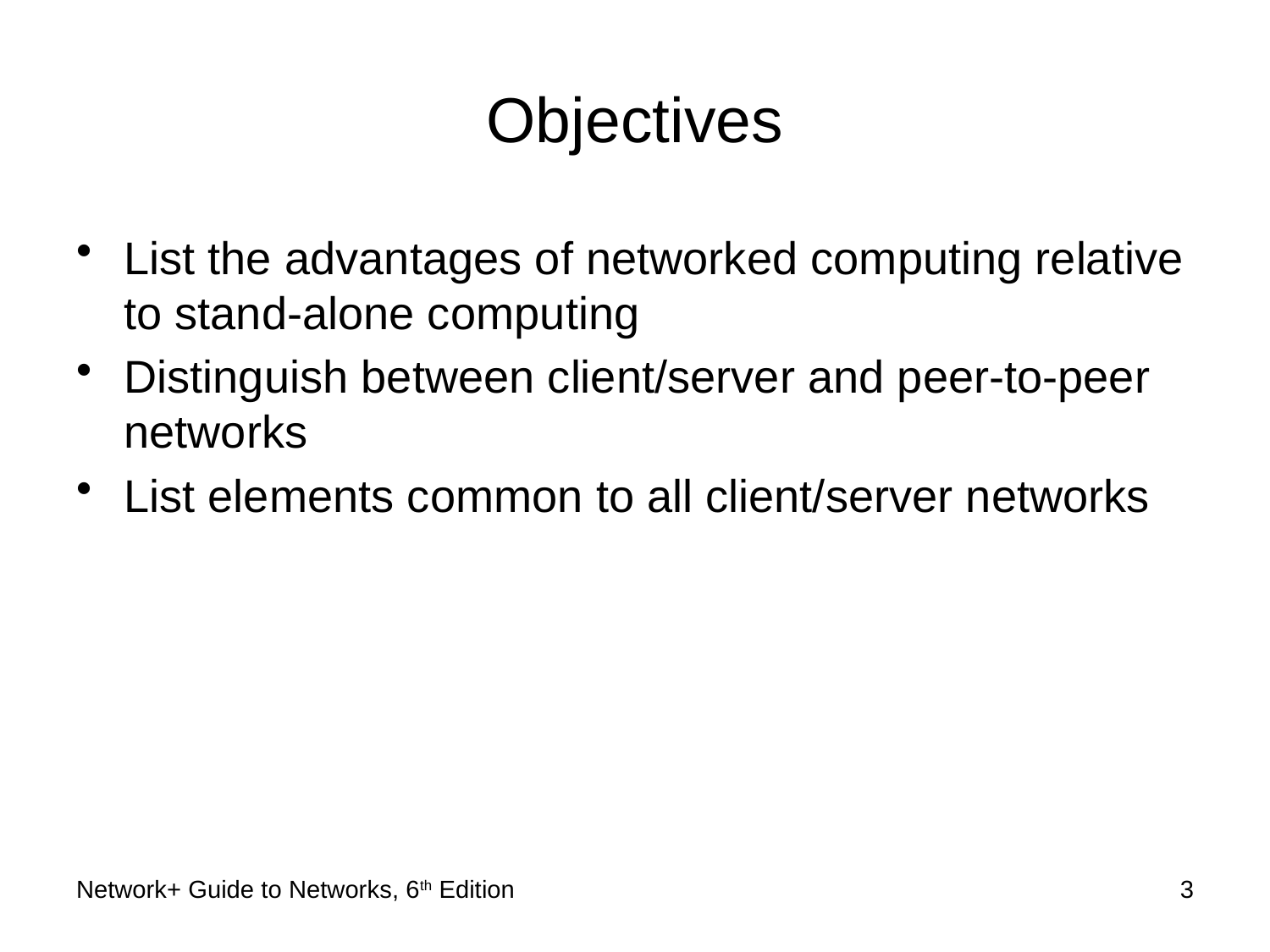

# Objectives
List the advantages of networked computing relative to stand-alone computing
Distinguish between client/server and peer-to-peer networks
List elements common to all client/server networks

Network+ Guide to Networks, 6th Edition
3